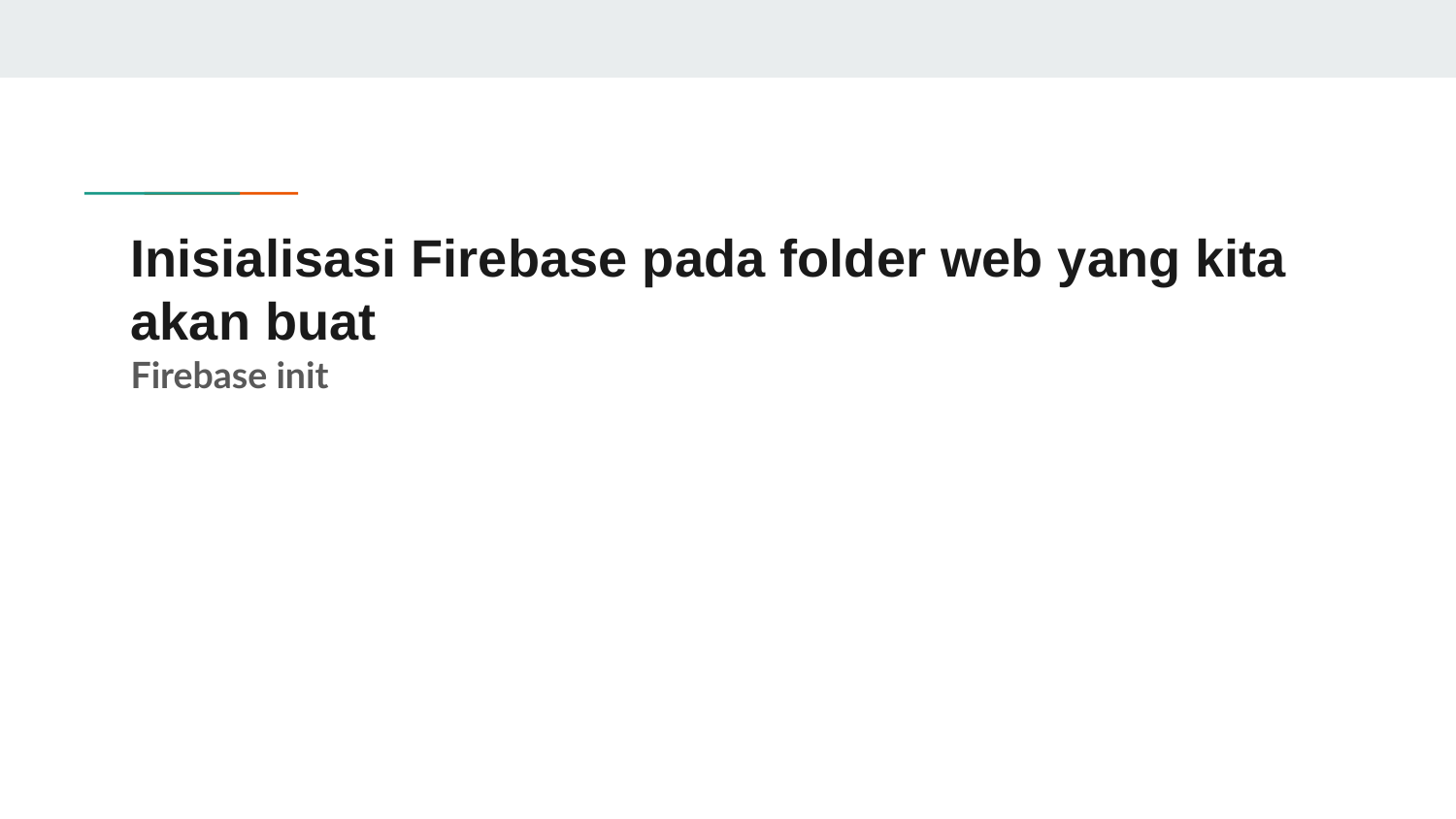

# Inisialisasi Firebase pada folder web yang kita akan buat
Firebase init